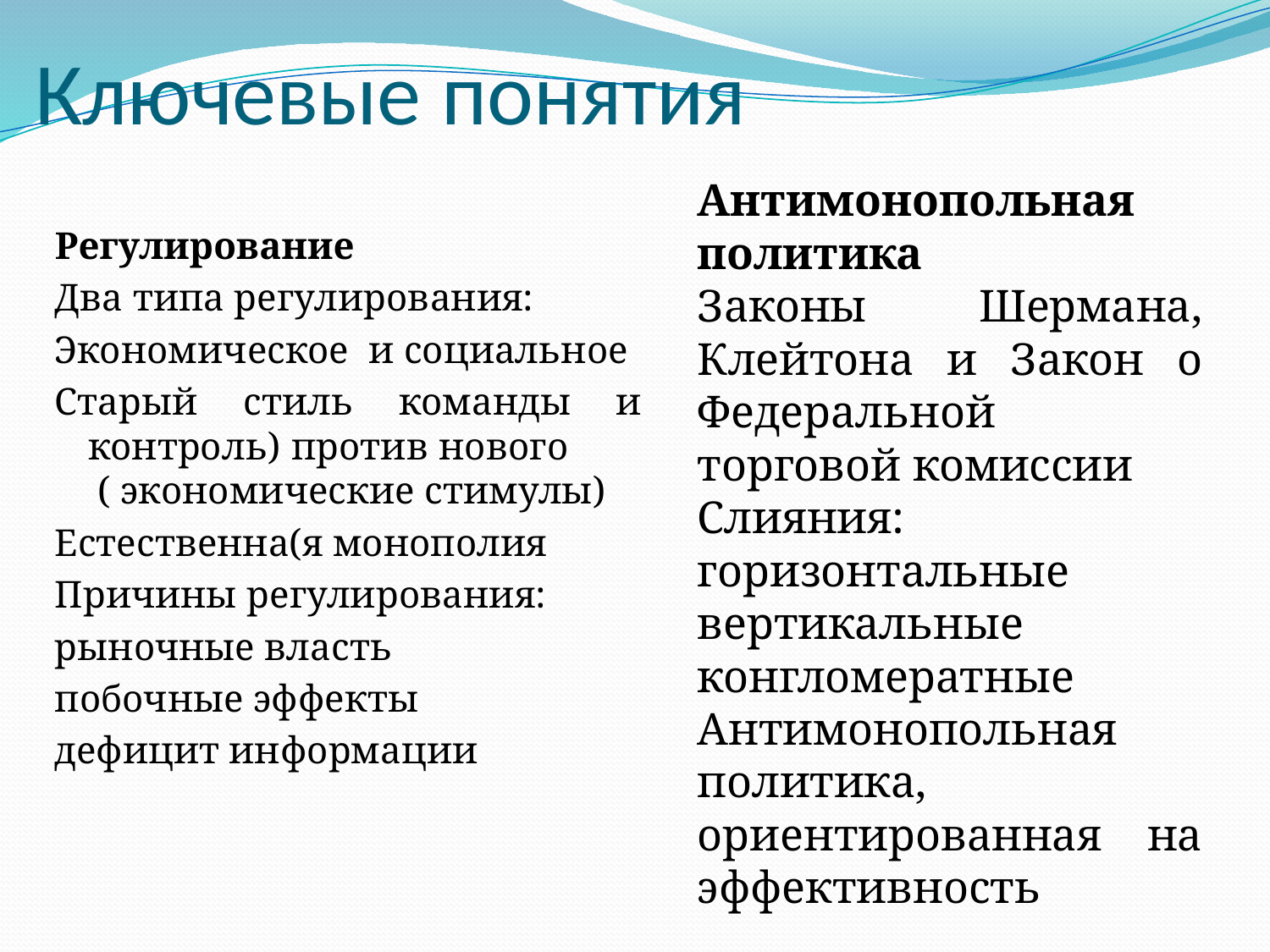

# Ключевые понятия
Антимонопольная политика
Законы Шермана, Клейтона и Закон о Федеральной торговой комиссии
Слияния:
горизонтальные
вертикальные
конгломератные
Антимонопольная политика, ориентированная на эффективность
Регулирование
Два типа регулирования:
Экономическое  и социальное
Старый стиль команды и контроль) против нового         ( экономические стимулы)
Естественна(я монополия
Причины регулирования:
рыночные власть
побочные эффекты
дефицит информации